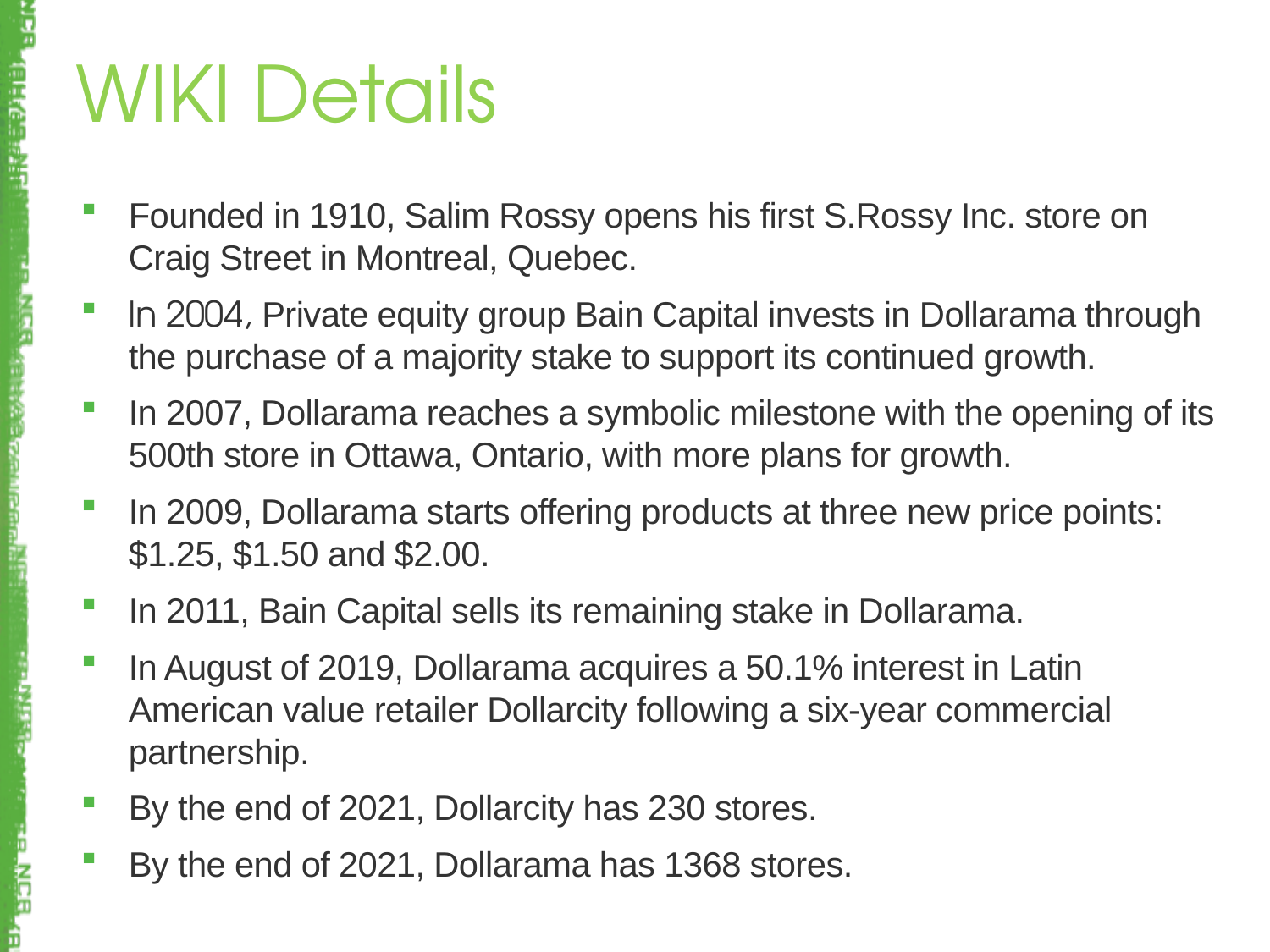

WIKI Details
Founded in 1910, Salim Rossy opens his first S.Rossy Inc. store on Craig Street in Montreal, Quebec.
In 2004, Private equity group Bain Capital invests in Dollarama through the purchase of a majority stake to support its continued growth.
In 2007, Dollarama reaches a symbolic milestone with the opening of its 500th store in Ottawa, Ontario, with more plans for growth.
In 2009, Dollarama starts offering products at three new price points: $1.25, $1.50 and $2.00.
In 2011, Bain Capital sells its remaining stake in Dollarama.
In August of 2019, Dollarama acquires a 50.1% interest in Latin American value retailer Dollarcity following a six-year commercial partnership.
By the end of 2021, Dollarcity has 230 stores.
By the end of 2021, Dollarama has 1368 stores.